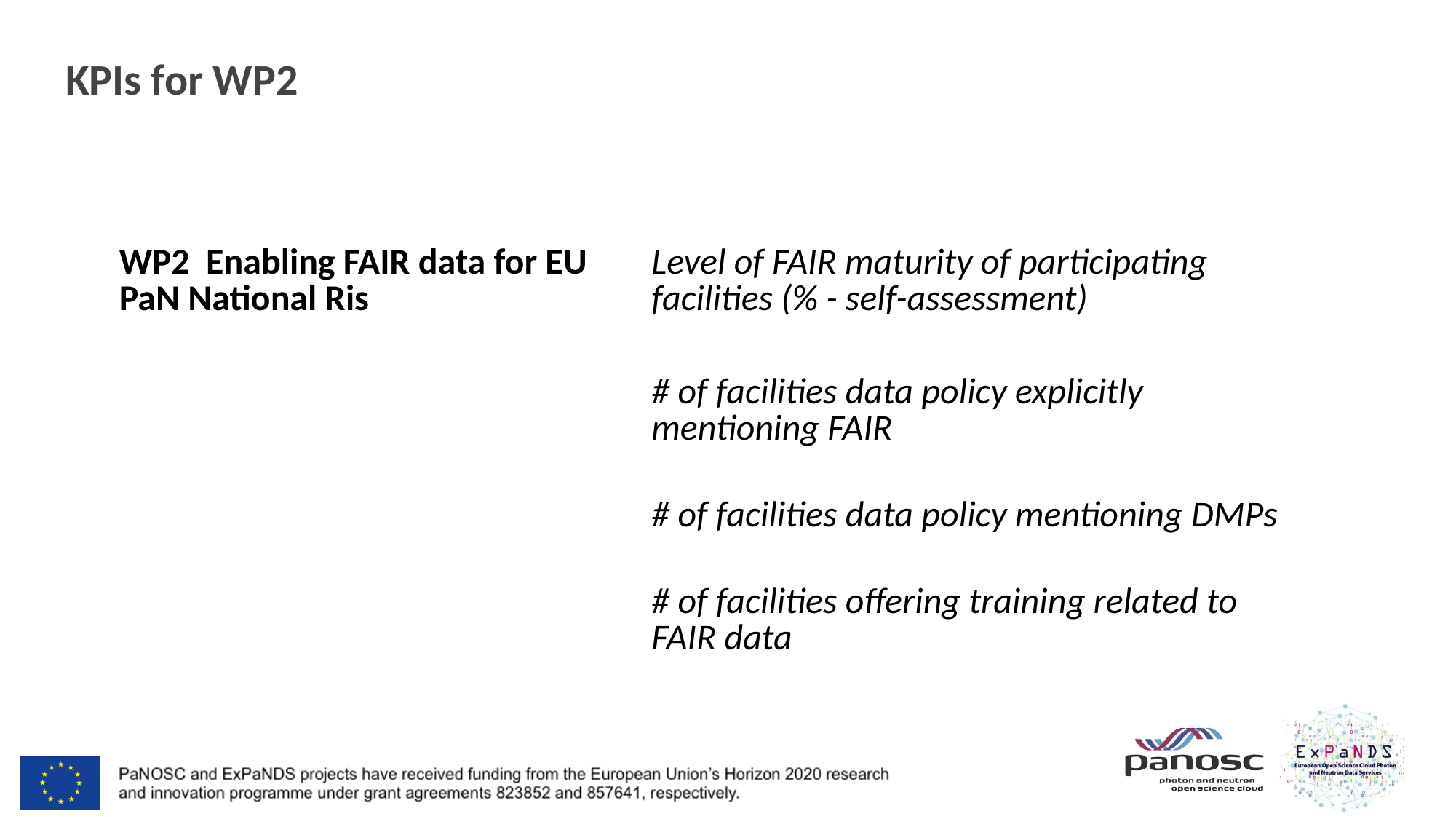

# KPIs for WP2
| WP2 Enabling FAIR data for EU PaN National Ris | Level of FAIR maturity of participating facilities (% - self-assessment) |
| --- | --- |
|  | # of facilities data policy explicitly mentioning FAIR |
|  | # of facilities data policy mentioning DMPs |
|  | # of facilities offering training related to FAIR data |